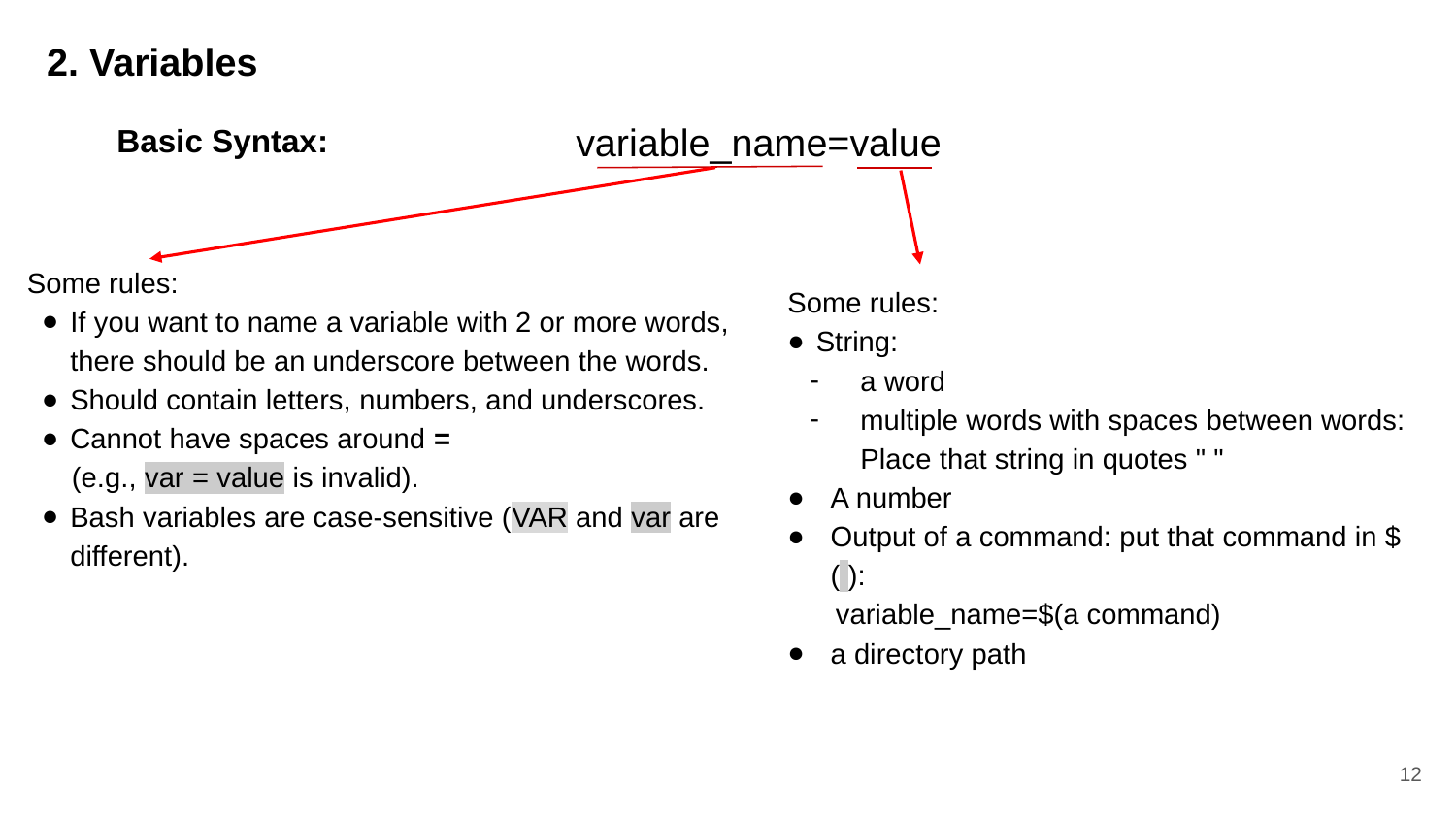

2. Variables
variable_name=value
Basic Syntax:
Some rules:
If you want to name a variable with 2 or more words, there should be an underscore between the words.
Should contain letters, numbers, and underscores.
Cannot have spaces around =
  (e.g., var = value is invalid).
Bash variables are case-sensitive (VAR and var are different).
Some rules:
String:
a word
multiple words with spaces between words: Place that string in quotes " "
A number
Output of a command: put that command in $( ):
      variable_name=$(a command)
a directory path
12